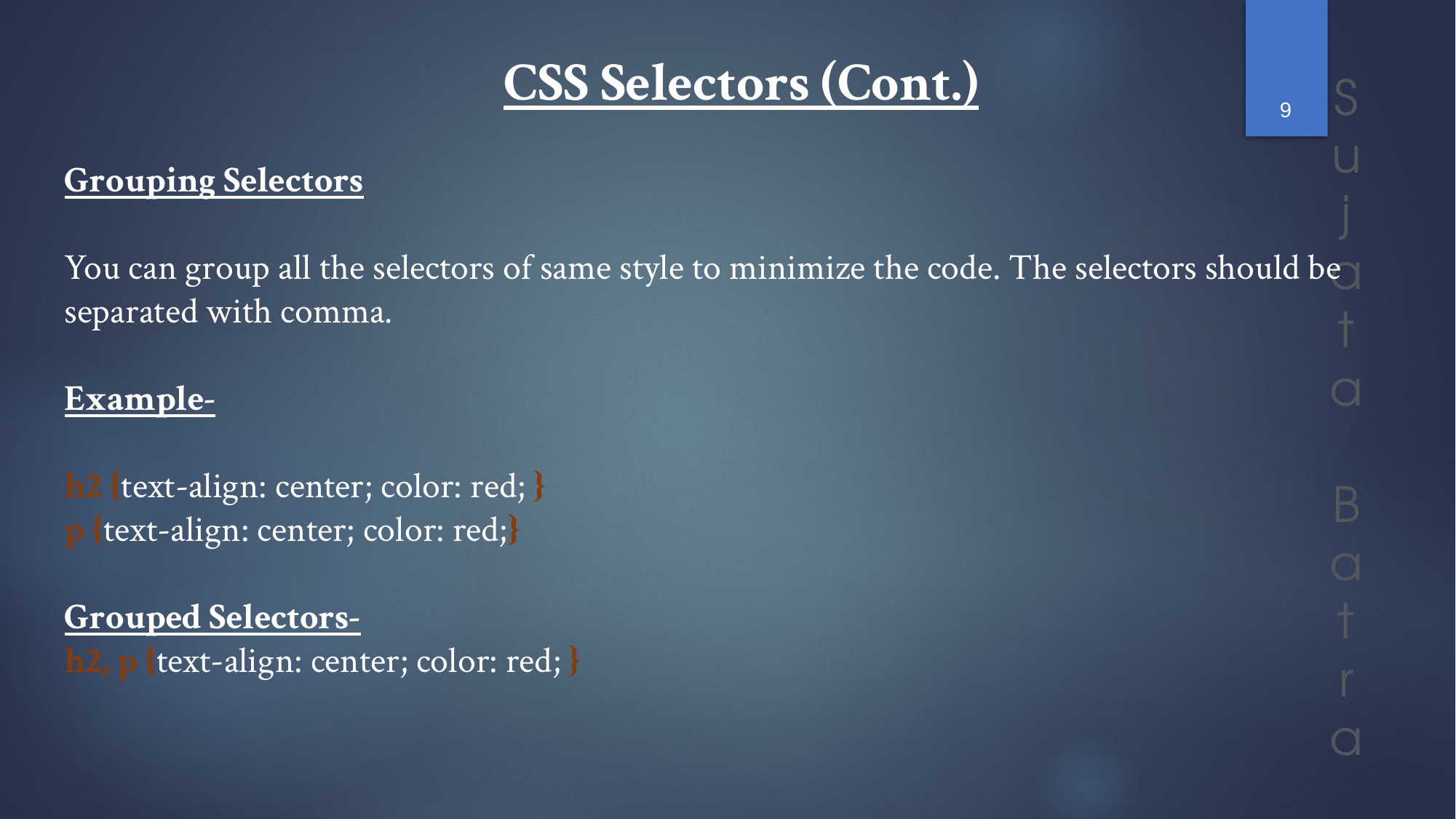

9
CSS Selectors (Cont.)
Grouping Selectors

You can group all the selectors of same style to minimize the code. The selectors should be separated with comma.

Example-

h2 {text-align: center; color: red; }
p {text-align: center; color: red;}

Grouped Selectors-
h2, p {text-align: center; color: red; }